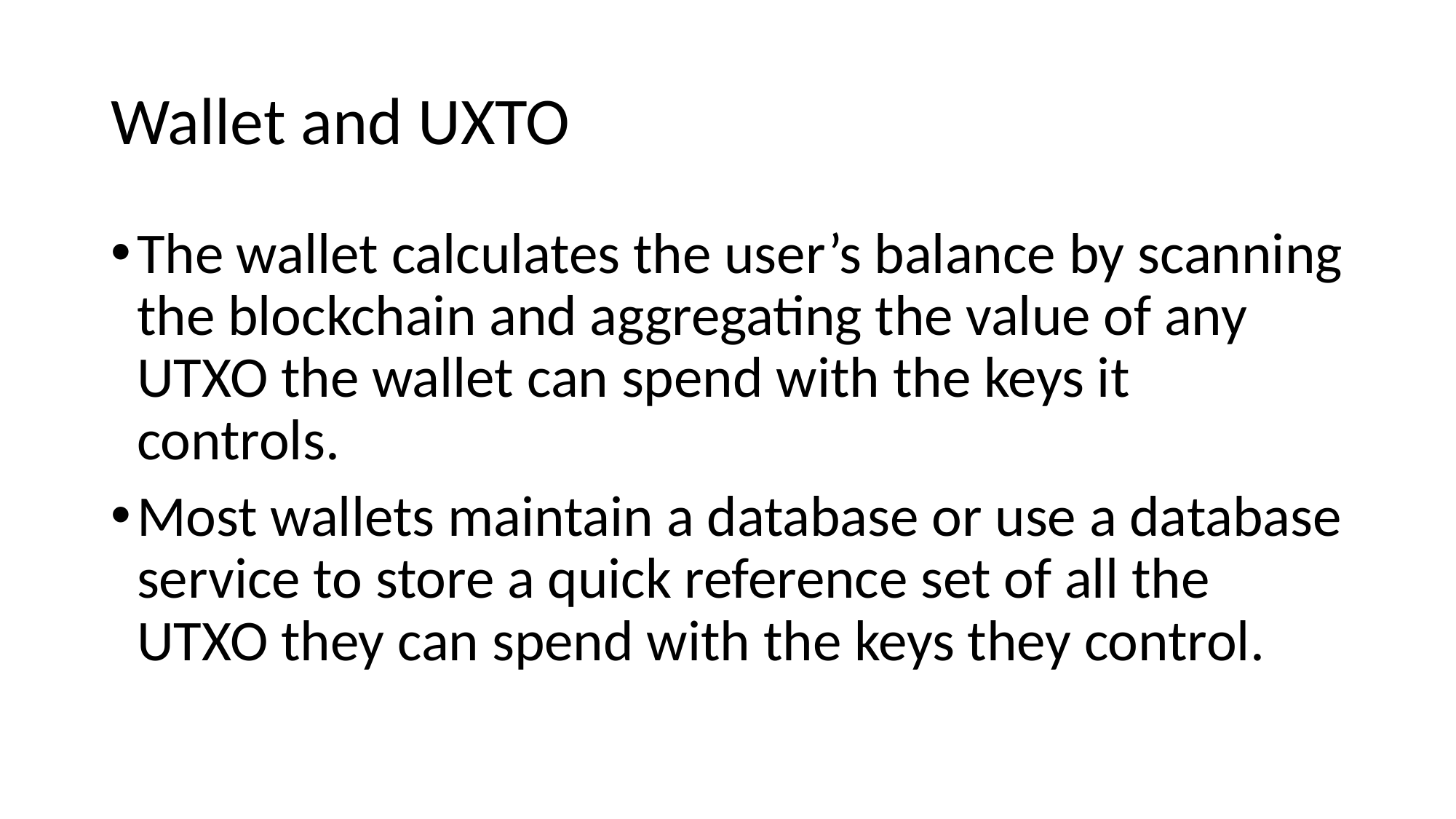

# Wallet and UXTO
The wallet calculates the user’s balance by scanning the blockchain and aggregating the value of any UTXO the wallet can spend with the keys it controls.
Most wallets maintain a database or use a database service to store a quick reference set of all the UTXO they can spend with the keys they control.